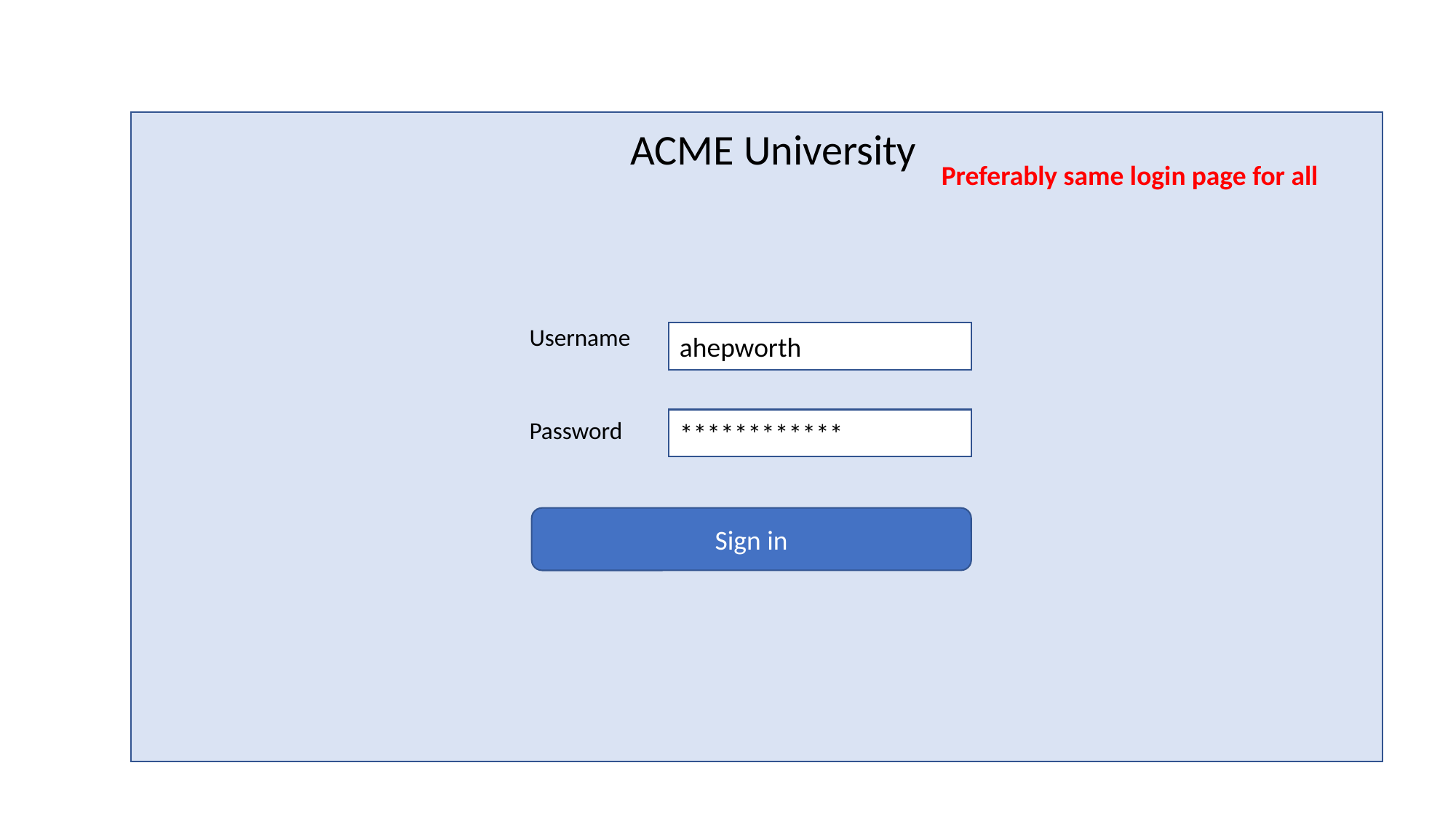

ACME University
Preferably same login page for all
Username
ahepworth
Password
************
Sign in